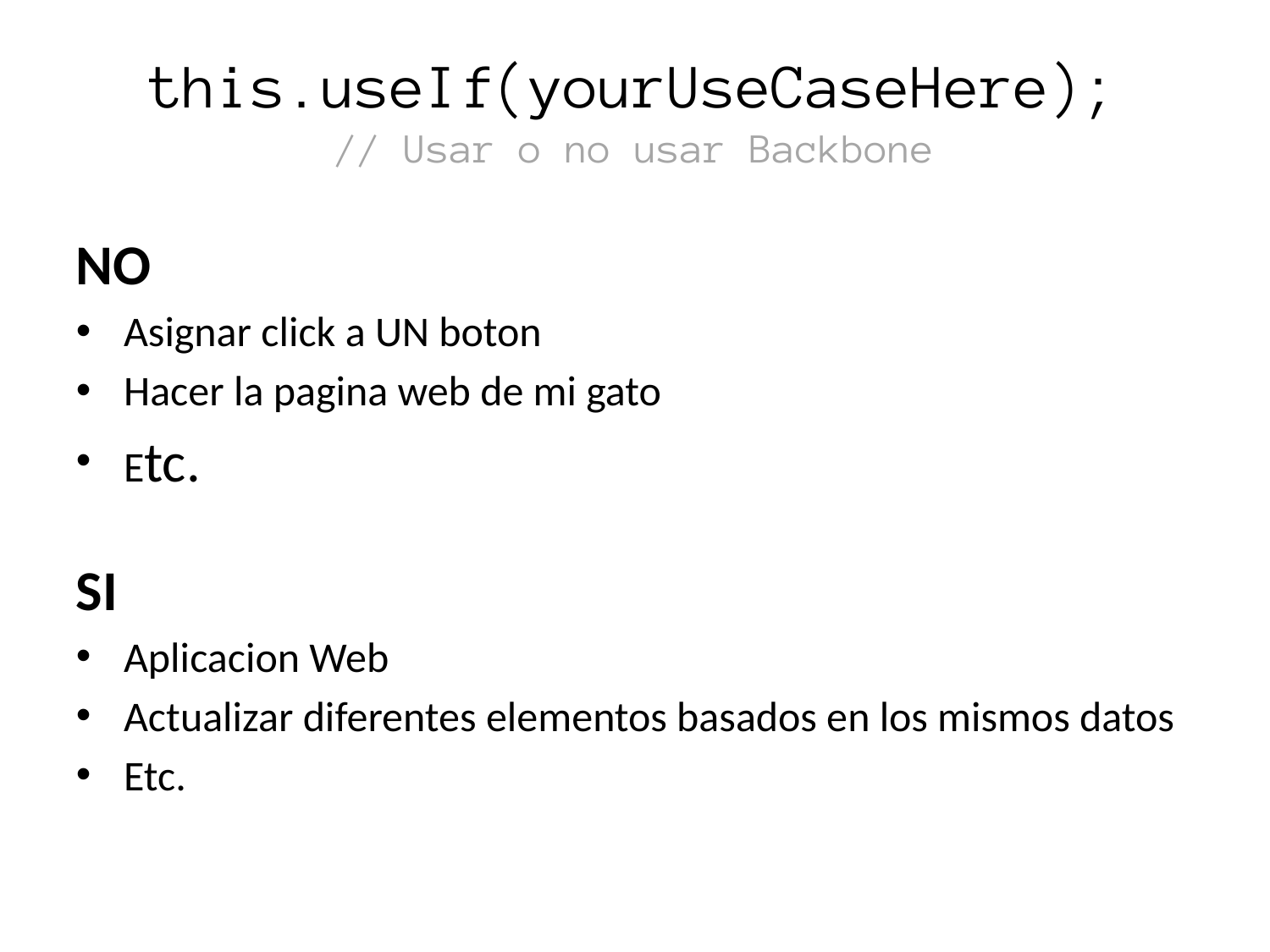

this.useIf(yourUseCaseHere);
// Usar o no usar Backbone
NO
Asignar click a UN boton
Hacer la pagina web de mi gato
Etc.

SI
Aplicacion Web
Actualizar diferentes elementos basados en los mismos datos
Etc.